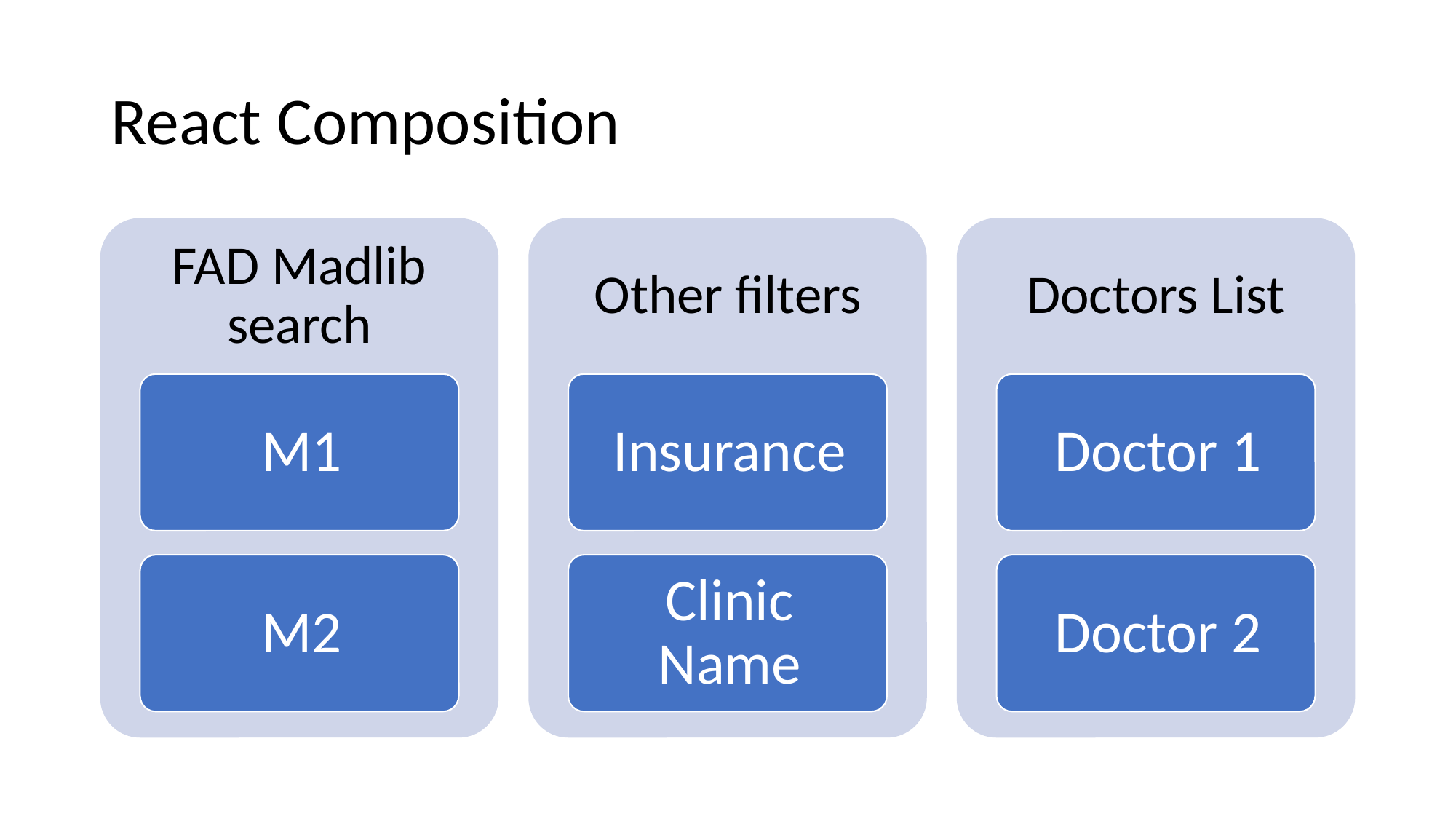

# React Composition
FAD Madlib search
M1
M2
Other filters
Insurance
Clinic Name
Doctors List
Doctor 1
Doctor 2